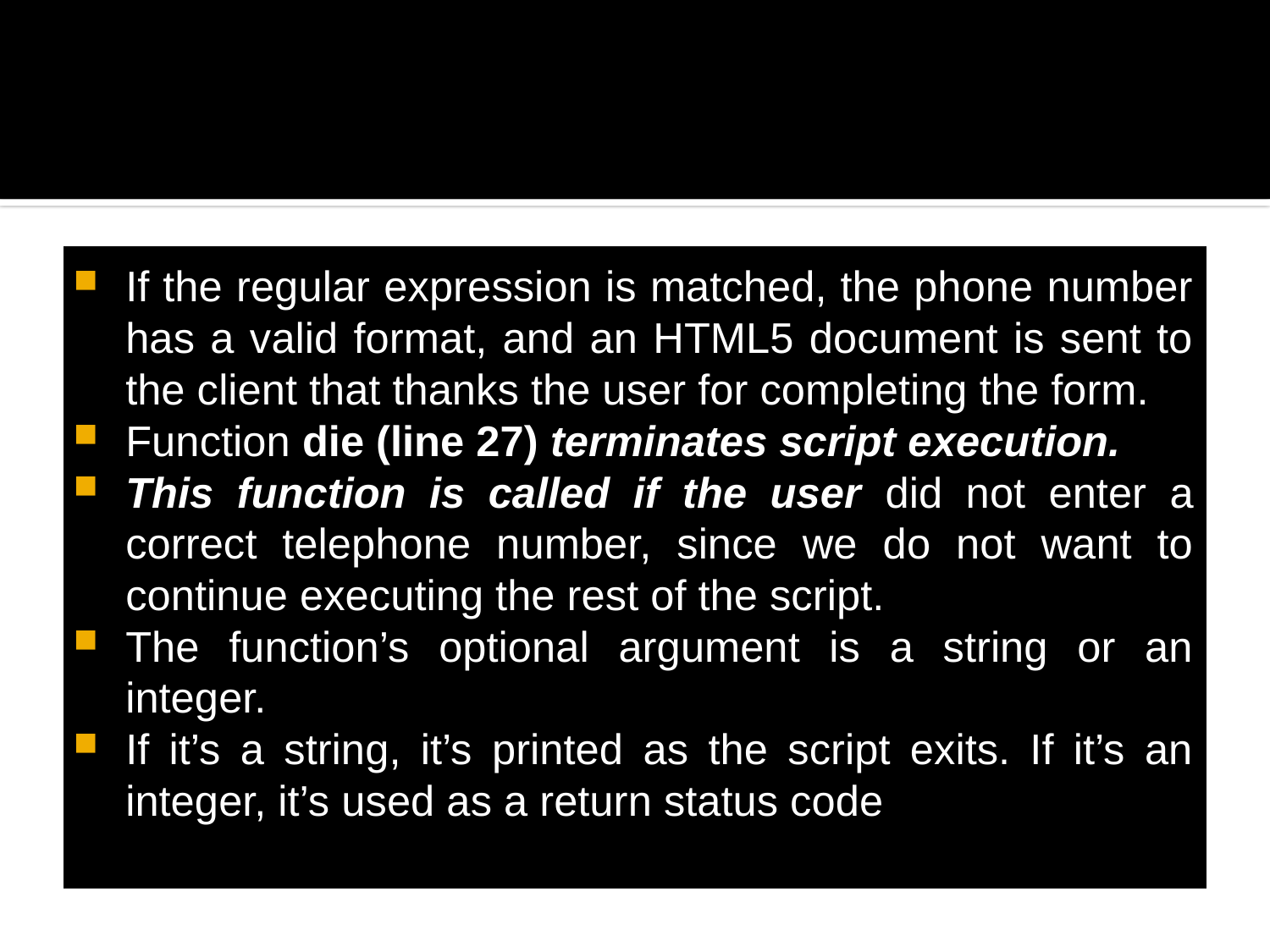

#
If the regular expression is matched, the phone number has a valid format, and an HTML5 document is sent to the client that thanks the user for completing the form.
Function die (line 27) terminates script execution.
This function is called if the user did not enter a correct telephone number, since we do not want to continue executing the rest of the script.
The function’s optional argument is a string or an integer.
If it’s a string, it’s printed as the script exits. If it’s an integer, it’s used as a return status code